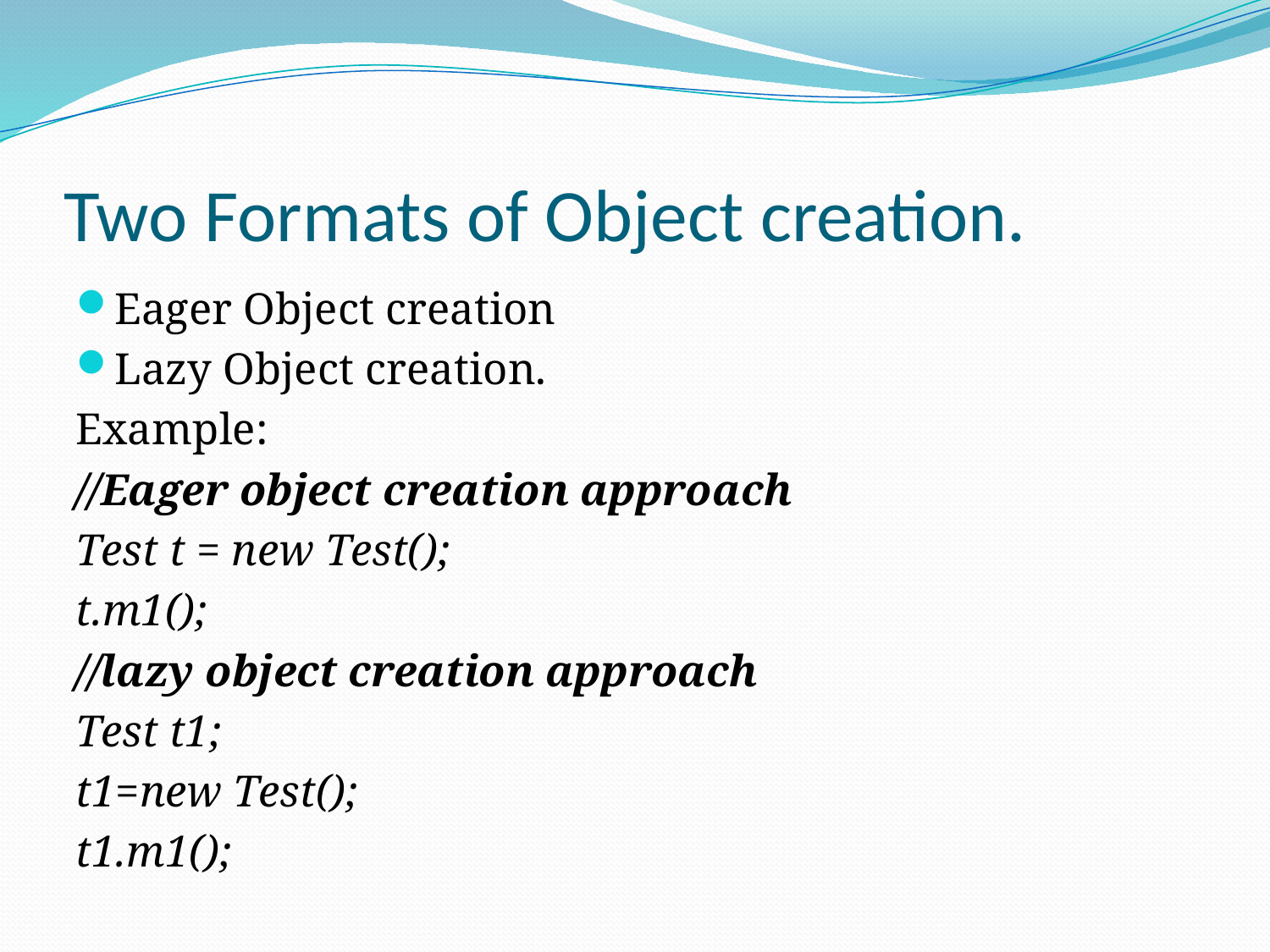

# Two Formats of Object creation.
Eager Object creation
Lazy Object creation.
Example:
//Eager object creation approach
Test t = new Test();
t.m1();
//lazy object creation approach
Test t1;
t1=new Test();
t1.m1();